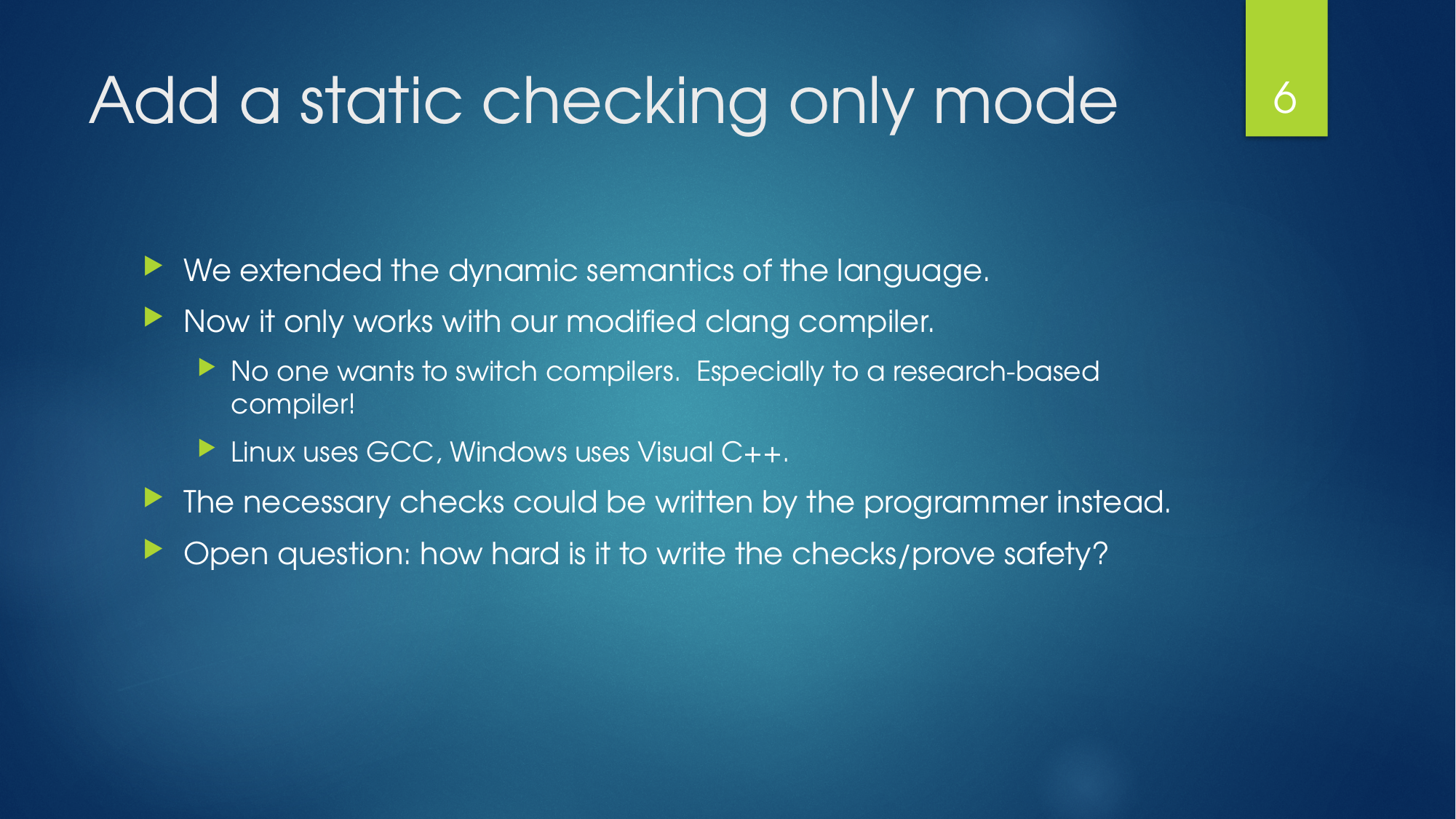

6
# Add a static checking only mode
We extended the dynamic semantics of the language.
Now it only works with our modified clang compiler.
No one wants to switch compilers.  Especially to a research-based compiler!
Linux uses GCC, Windows uses Visual C++.
The necessary checks could be written by the programmer instead.
Open question: how hard is it to write the checks/prove safety?